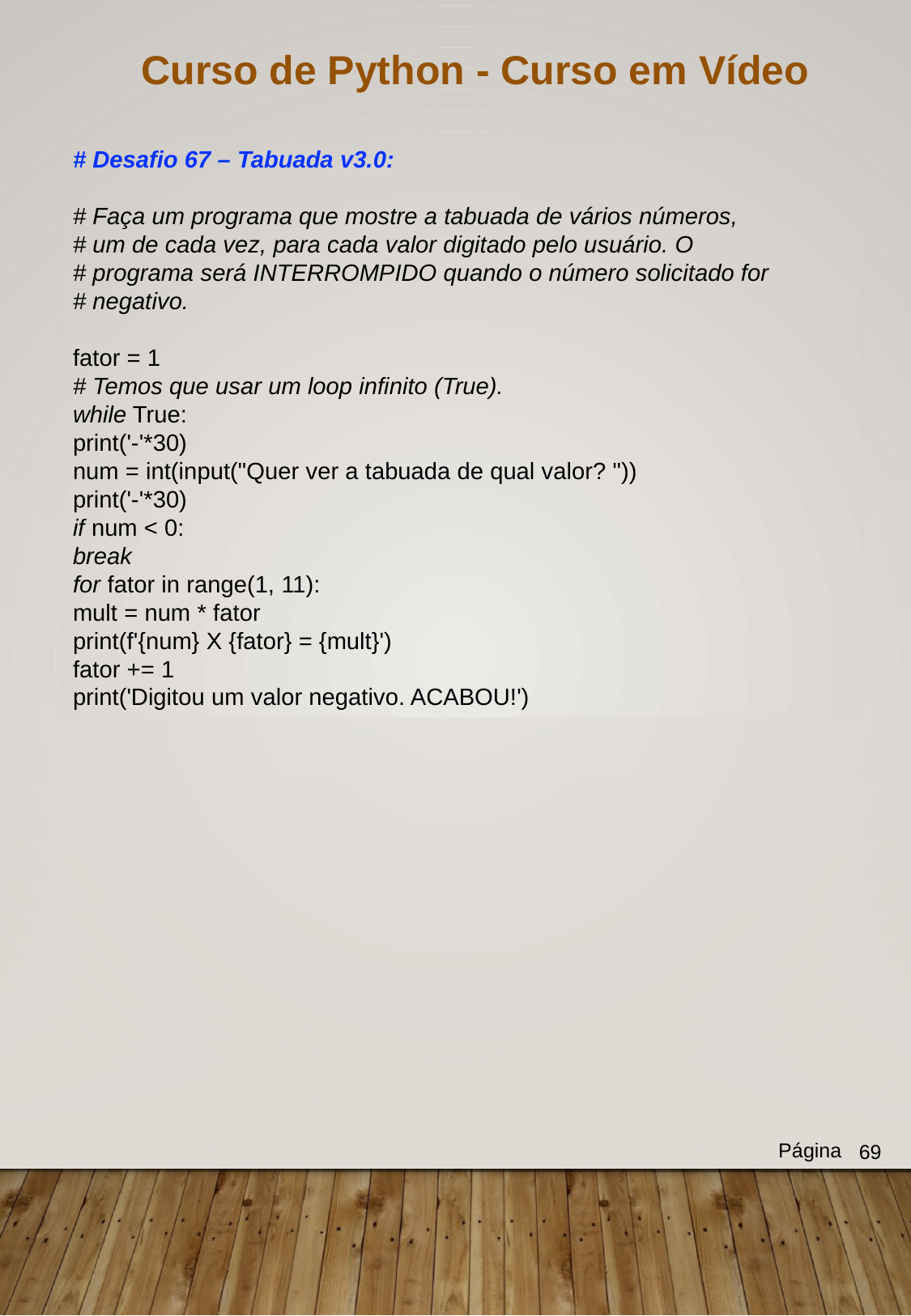

Curso de Python - Curso em Vídeo
# Desafio 67 – Tabuada v3.0:

# Faça um programa que mostre a tabuada de vários números,
# um de cada vez, para cada valor digitado pelo usuário. O
# programa será INTERROMPIDO quando o número solicitado for
# negativo.
fator = 1
# Temos que usar um loop infinito (True).
while True:
print('-'*30)
num = int(input("Quer ver a tabuada de qual valor? "))
print('-'*30)
if num < 0:
break
for fator in range(1, 11):
mult = num * fator
print(f'{num} X {fator} = {mult}')
fator += 1
print('Digitou um valor negativo. ACABOU!')
Página
69